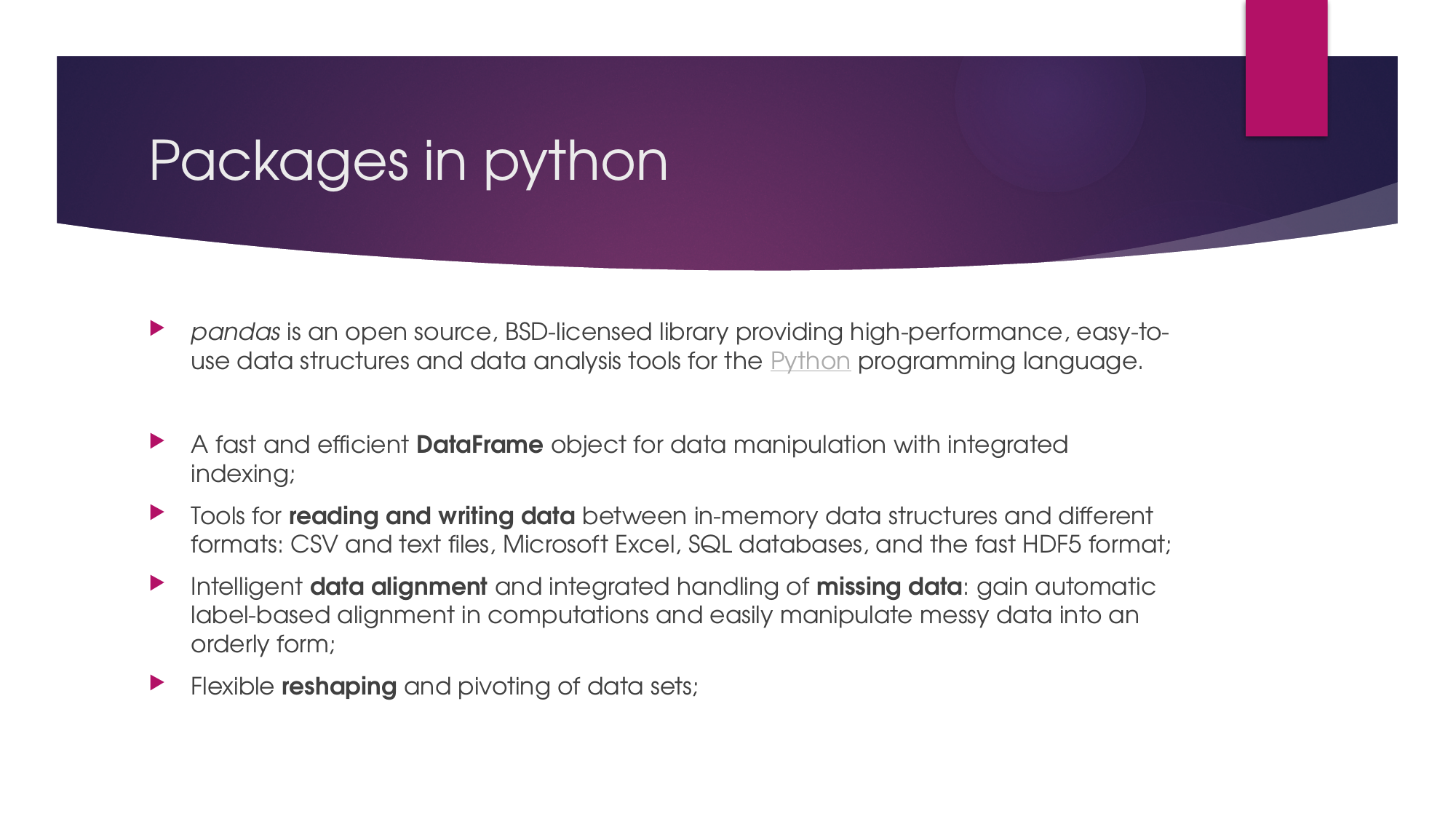

# Packages in python
pandas is an open source, BSD-licensed library providing high-performance, easy-to-use data structures and data analysis tools for the Python programming language.

A fast and efficient DataFrame object for data manipulation with integrated indexing;
Tools for reading and writing data between in-memory data structures and different formats: CSV and text files, Microsoft Excel, SQL databases, and the fast HDF5 format;
Intelligent data alignment and integrated handling of missing data: gain automatic label-based alignment in computations and easily manipulate messy data into an orderly form;
Flexible reshaping and pivoting of data sets;